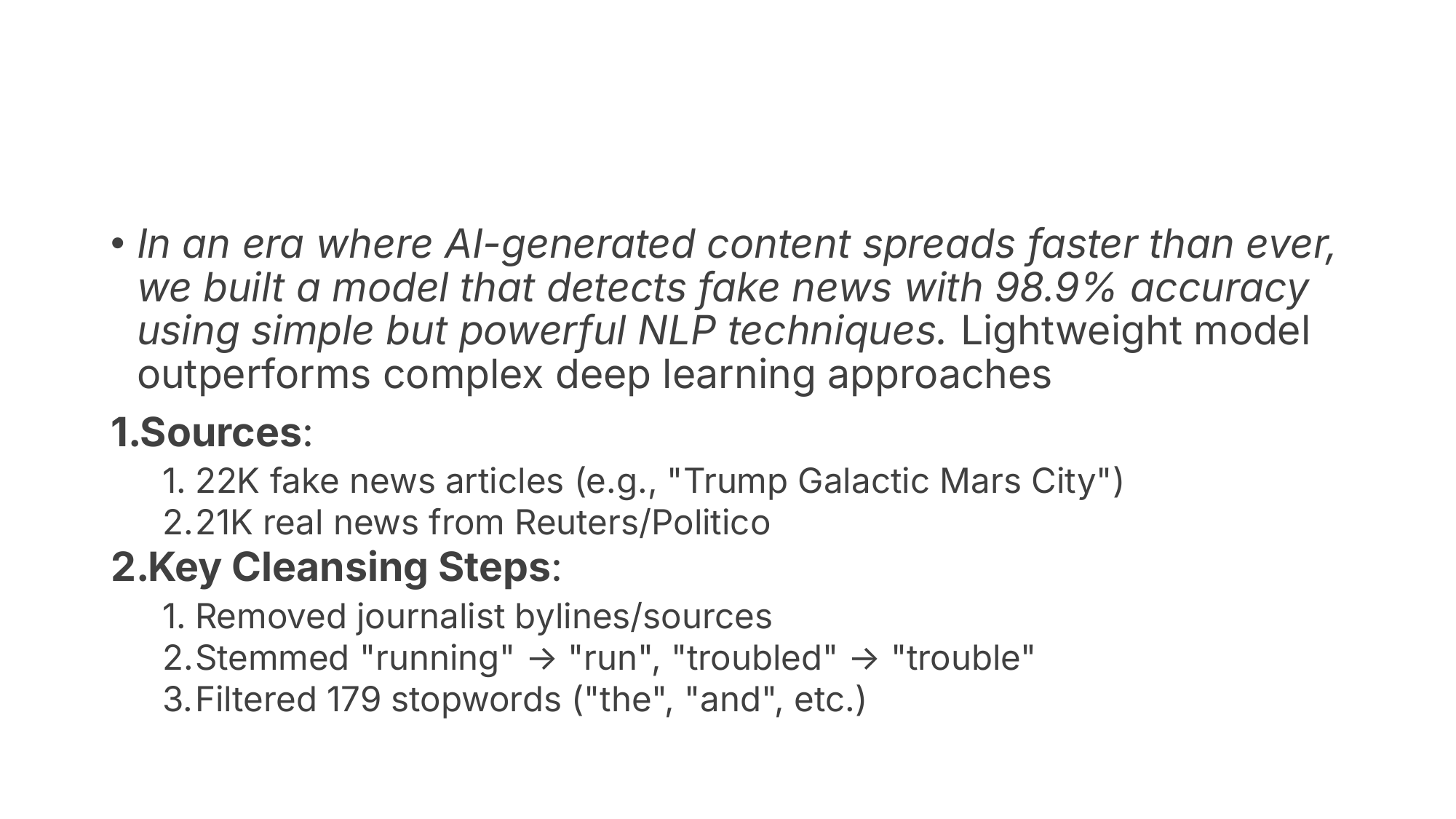

#
In an era where AI-generated content spreads faster than ever, we built a model that detects fake news with 98.9% accuracy using simple but powerful NLP techniques. Lightweight model outperforms complex deep learning approaches
Sources:
22K fake news articles (e.g., "Trump Galactic Mars City")
21K real news from Reuters/Politico
Key Cleansing Steps:
Removed journalist bylines/sources
Stemmed "running" → "run", "troubled" → "trouble"
Filtered 179 stopwords ("the", "and", etc.)